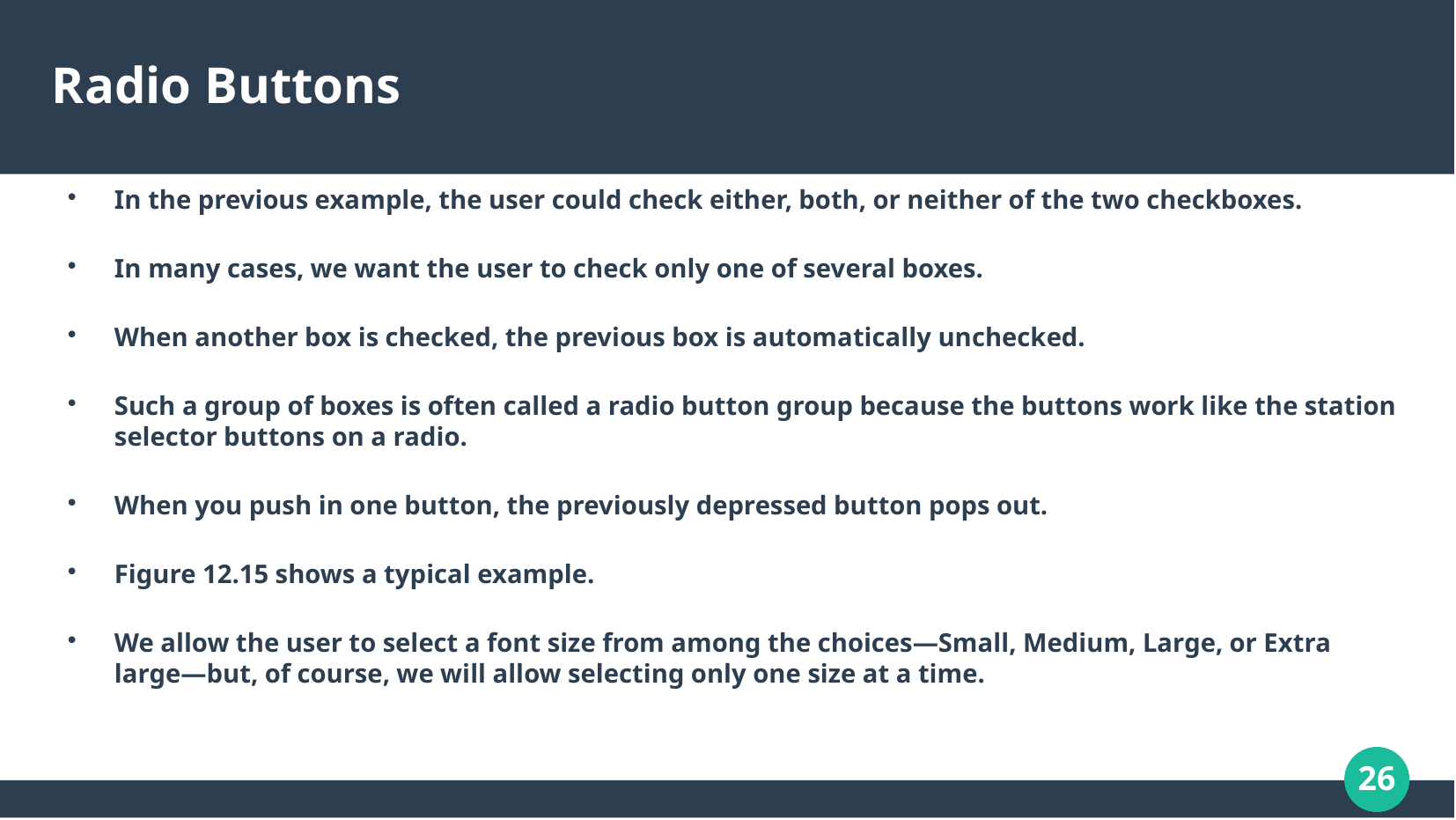

# Radio Buttons
In the previous example, the user could check either, both, or neither of the two checkboxes.
In many cases, we want the user to check only one of several boxes.
When another box is checked, the previous box is automatically unchecked.
Such a group of boxes is often called a radio button group because the buttons work like the station selector buttons on a radio.
When you push in one button, the previously depressed button pops out.
Figure 12.15 shows a typical example.
We allow the user to select a font size from among the choices—Small, Medium, Large, or Extra large—but, of course, we will allow selecting only one size at a time.